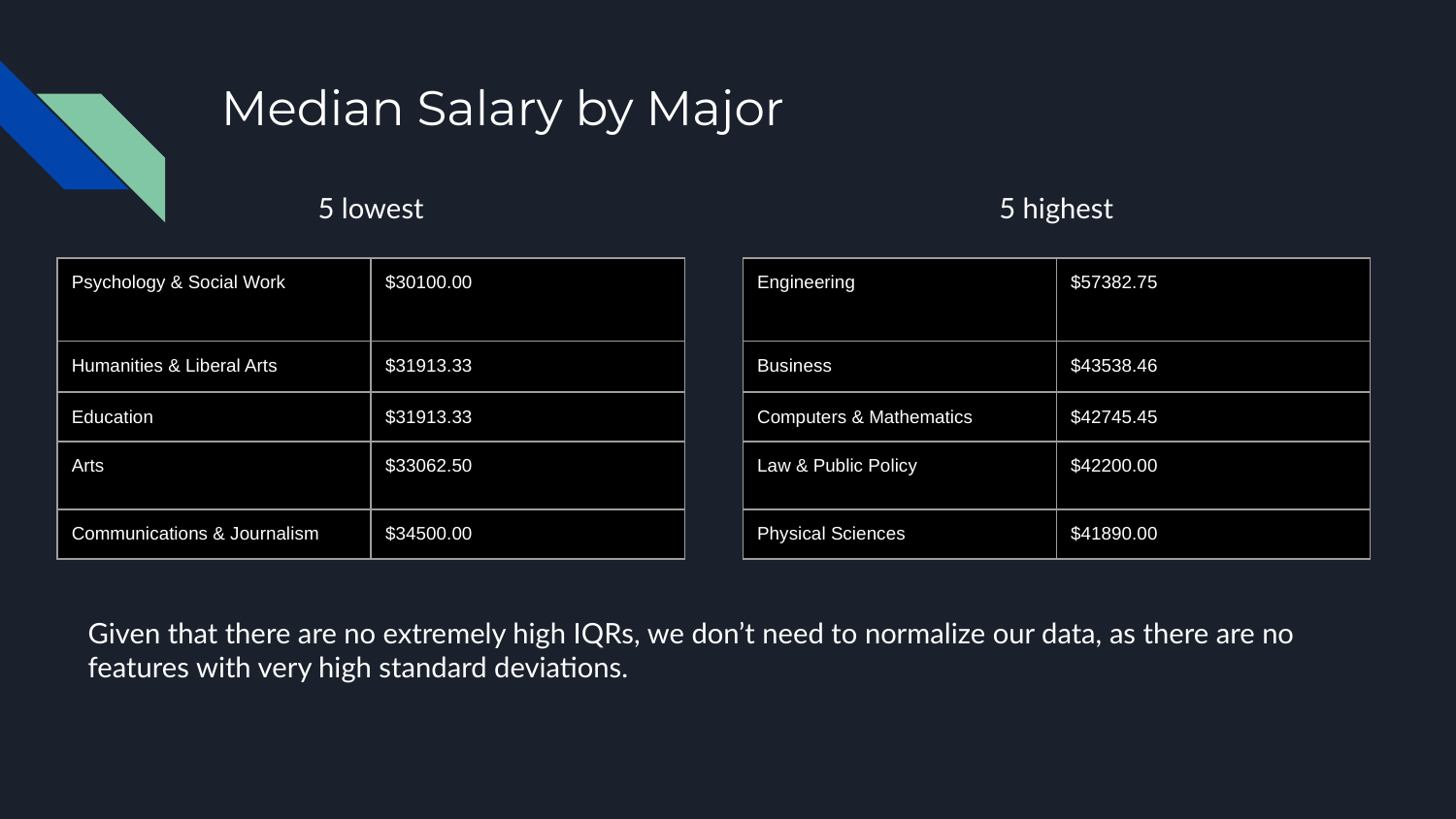

# Median Salary by Major
5 lowest
5 highest
| Psychology & Social Work | $30100.00 |
| --- | --- |
| Humanities & Liberal Arts | $31913.33 |
| Education | $31913.33 |
| Arts | $33062.50 |
| Communications & Journalism | $34500.00 |
| Engineering | $57382.75 |
| --- | --- |
| Business | $43538.46 |
| Computers & Mathematics | $42745.45 |
| Law & Public Policy | $42200.00 |
| Physical Sciences | $41890.00 |

Given that there are no extremely high IQRs, we don’t need to normalize our data, as there are no features with very high standard deviations.